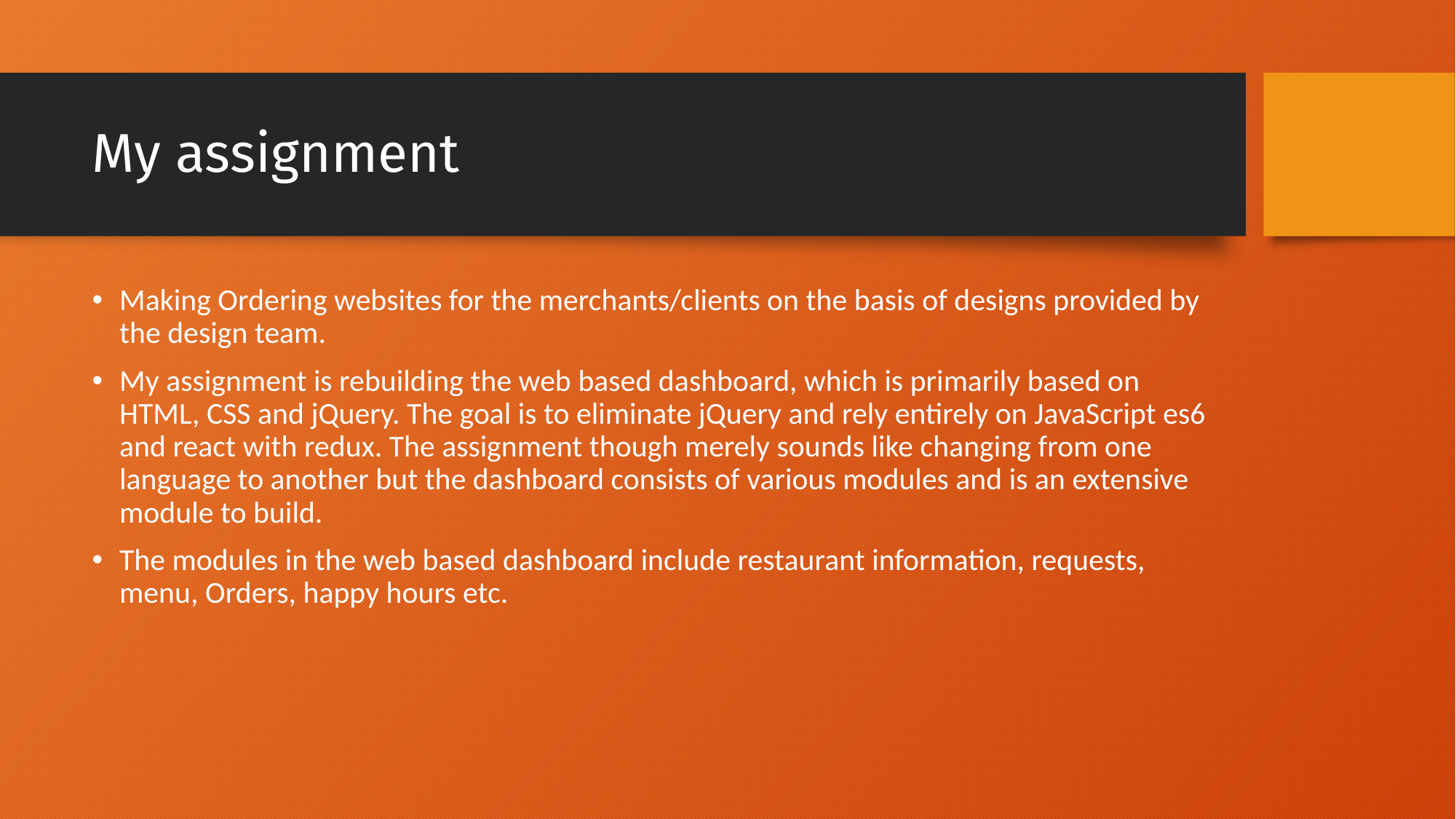

# My assignment
Making Ordering websites for the merchants/clients on the basis of designs provided by the design team.
My assignment is rebuilding the web based dashboard, which is primarily based on HTML, CSS and jQuery. The goal is to eliminate jQuery and rely entirely on JavaScript es6 and react with redux. The assignment though merely sounds like changing from one language to another but the dashboard consists of various modules and is an extensive module to build.
The modules in the web based dashboard include restaurant information, requests, menu, Orders, happy hours etc.